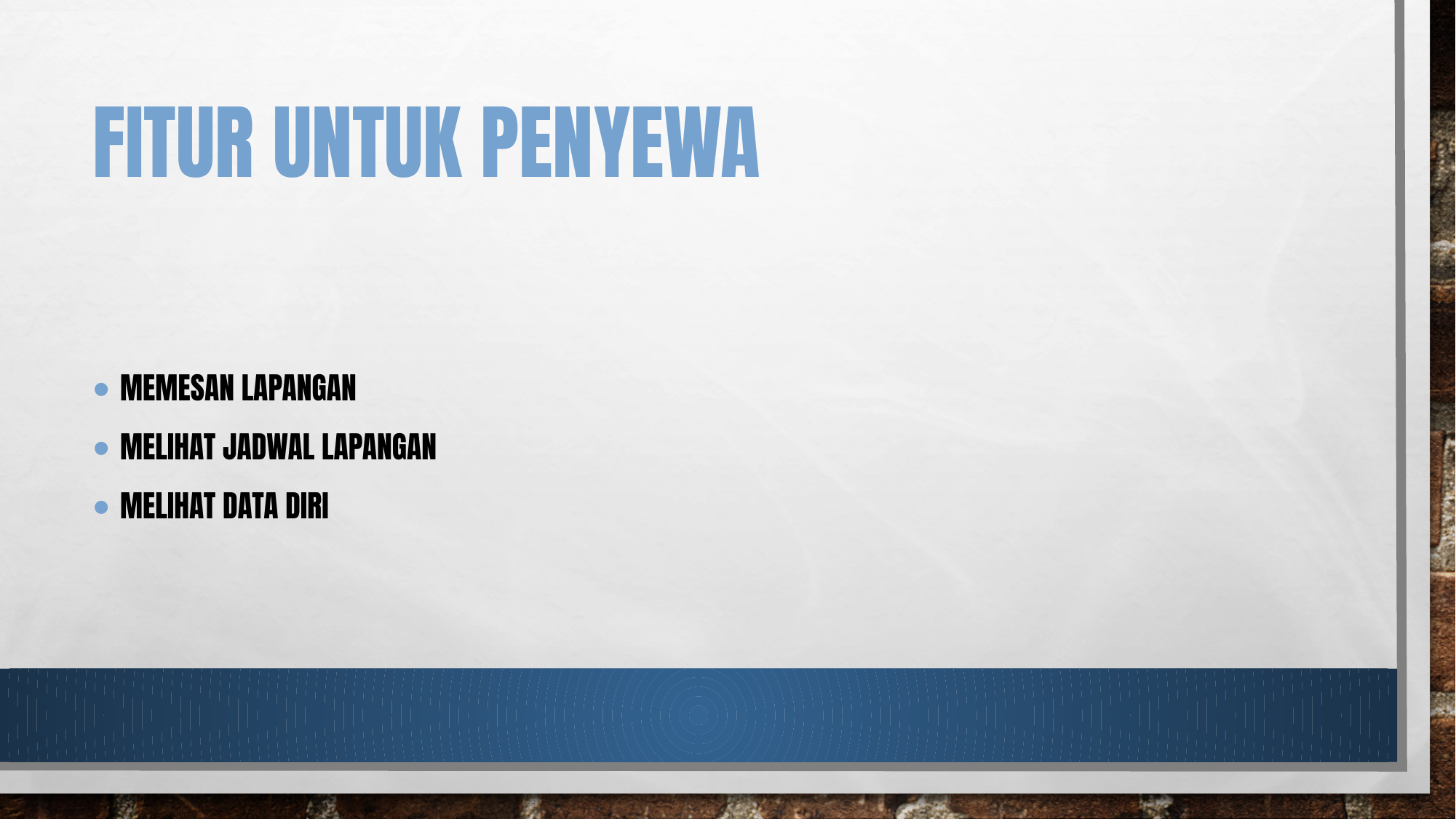

# Fitur untuk penyewa
Memesan lapangan
Melihat jadwal lapangan
Melihat data diri